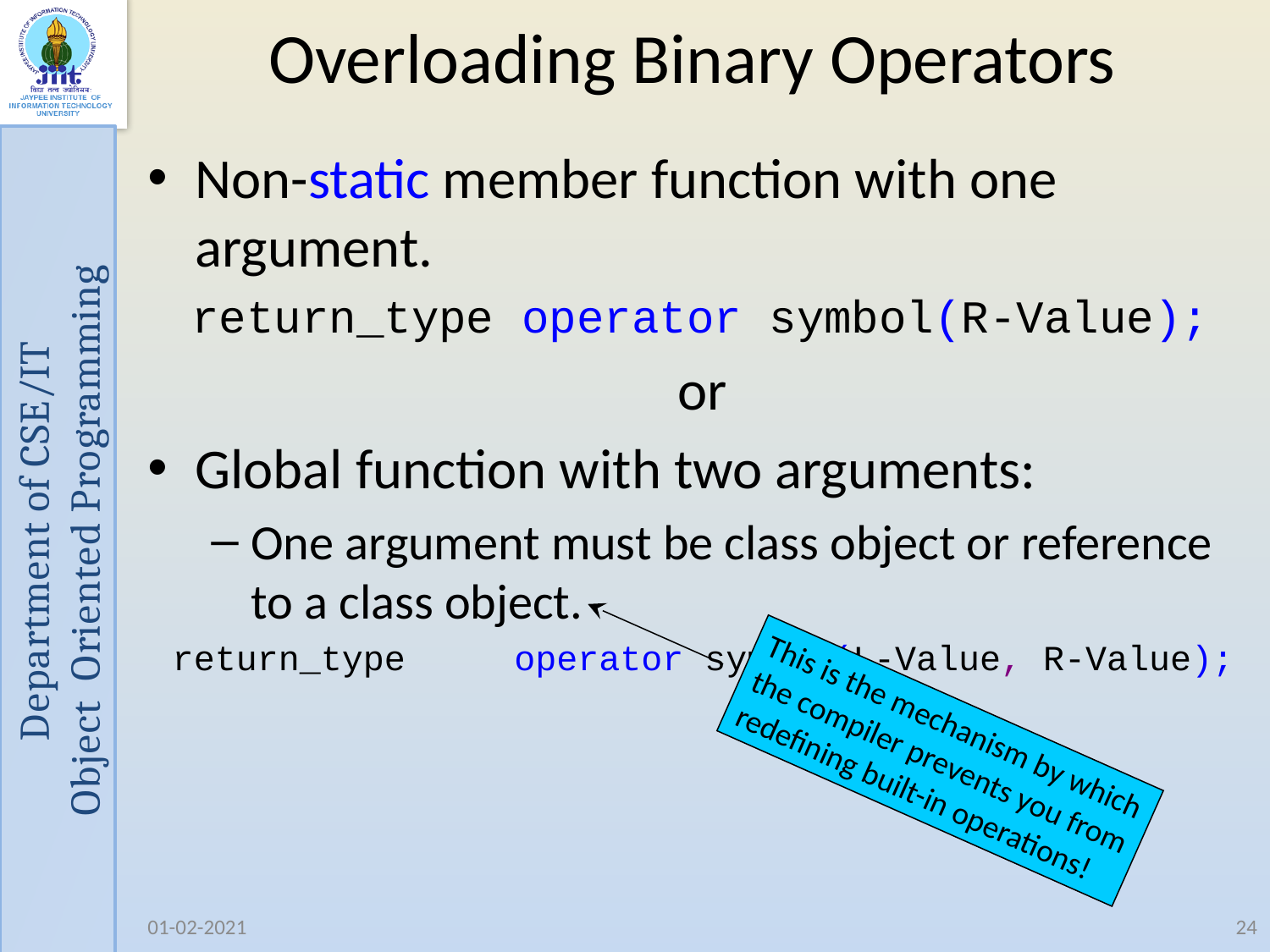

# Overloading Binary Operators
Non-static member function with one argument.
return_type operator symbol(R-Value);
or
Global function with two arguments:
One argument must be class object or reference to a class object.
return_type	operator symbol(L-Value, R-Value);

This is the mechanism by which
the compiler prevents you from
redefining built-in operations!

01-02-2021

24